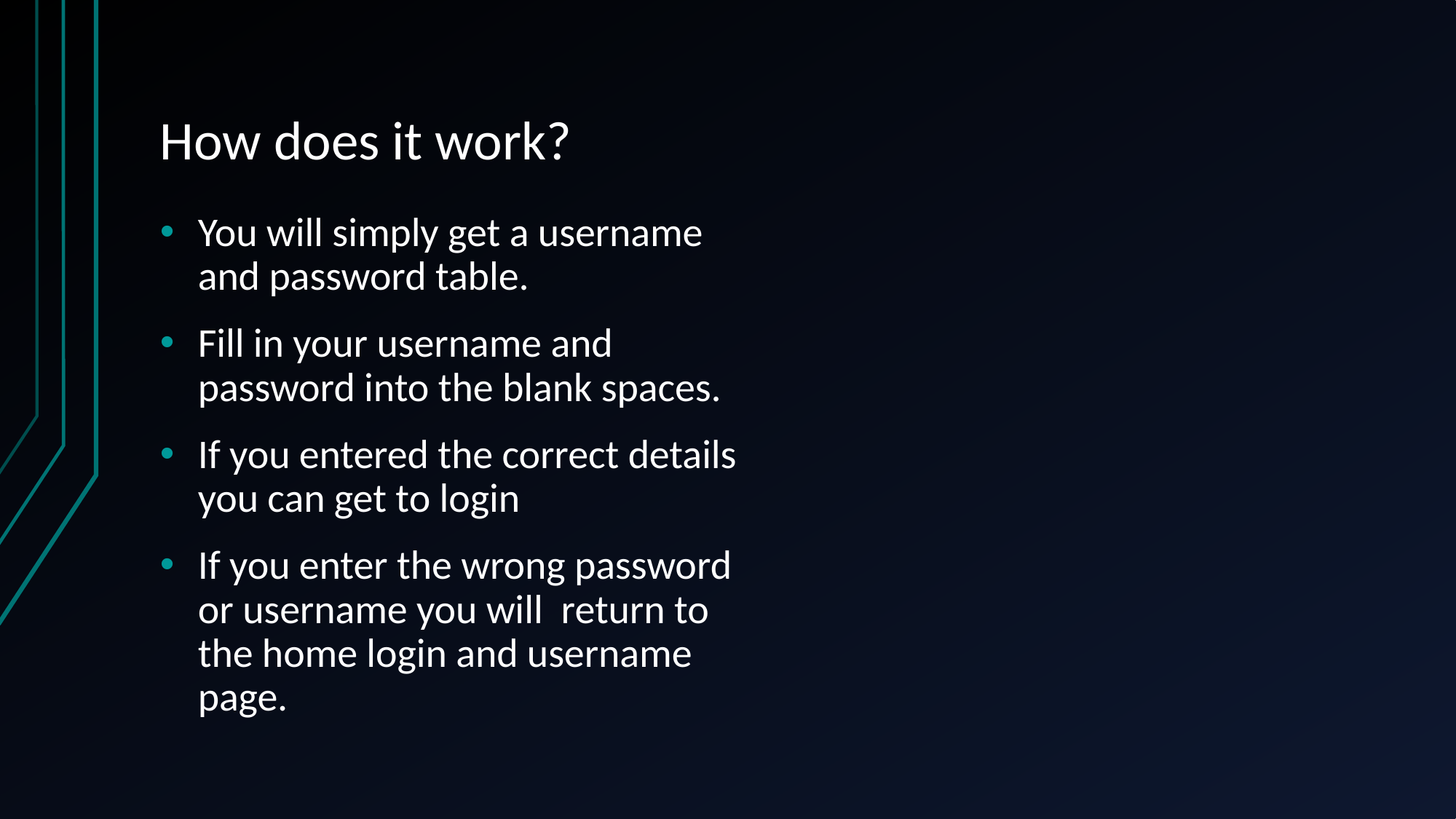

# How does it work?
You will simply get a username and password table.
Fill in your username and password into the blank spaces.
If you entered the correct details you can get to login
If you enter the wrong password or username you will  return to the home login and username page.